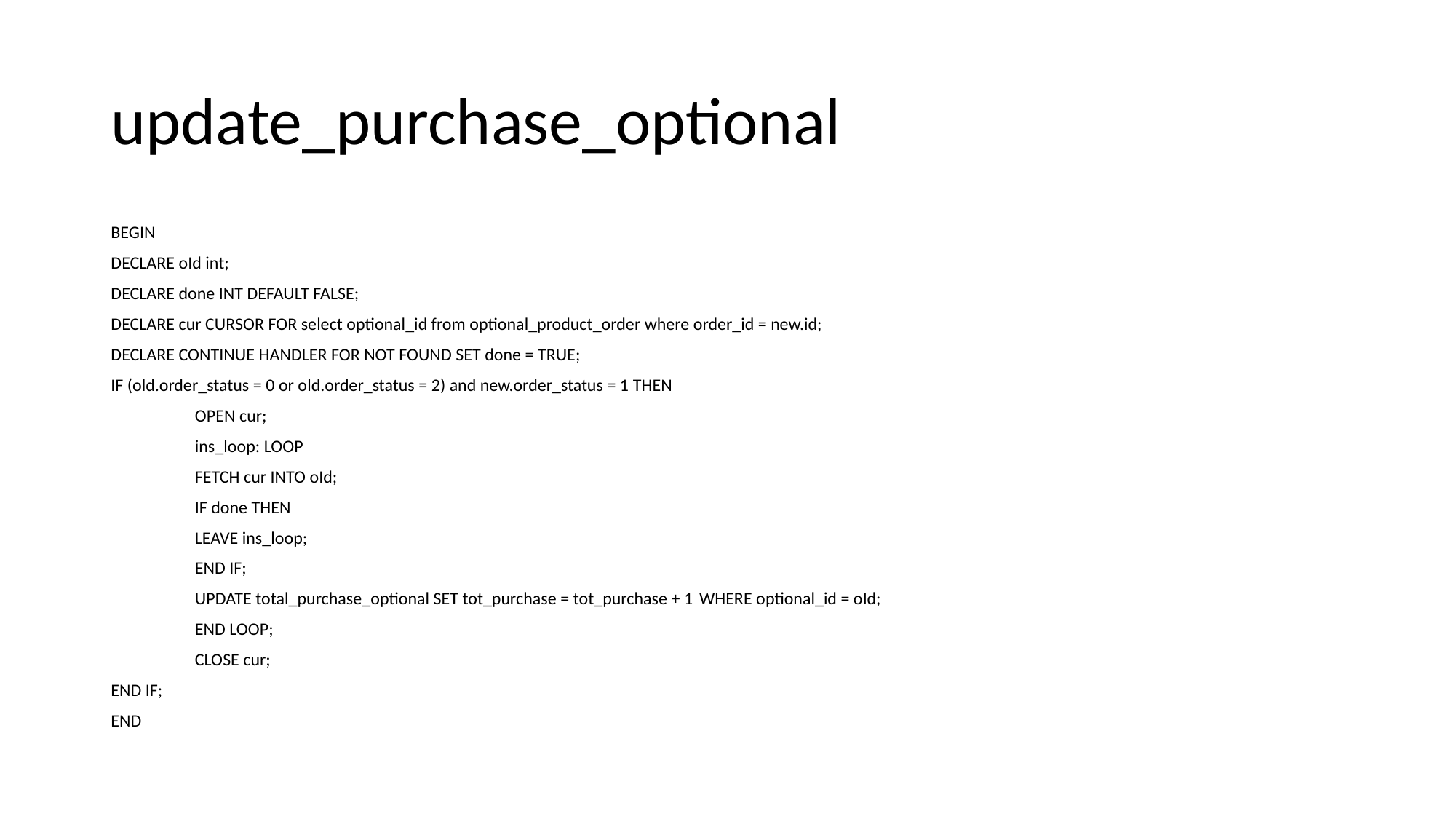

# update_purchase_optional
BEGIN
DECLARE oId int;
DECLARE done INT DEFAULT FALSE;
DECLARE cur CURSOR FOR select optional_id from optional_product_order where order_id = new.id;
DECLARE CONTINUE HANDLER FOR NOT FOUND SET done = TRUE;
IF (old.order_status = 0 or old.order_status = 2) and new.order_status = 1 THEN
	OPEN cur;
        		ins_loop: LOOP
            			FETCH cur INTO oId;
            			IF done THEN
                				LEAVE ins_loop;
            			END IF;
            			UPDATE total_purchase_optional SET tot_purchase = tot_purchase + 1 			WHERE optional_id = oId;
        		END LOOP;
    	CLOSE cur;
END IF;
END